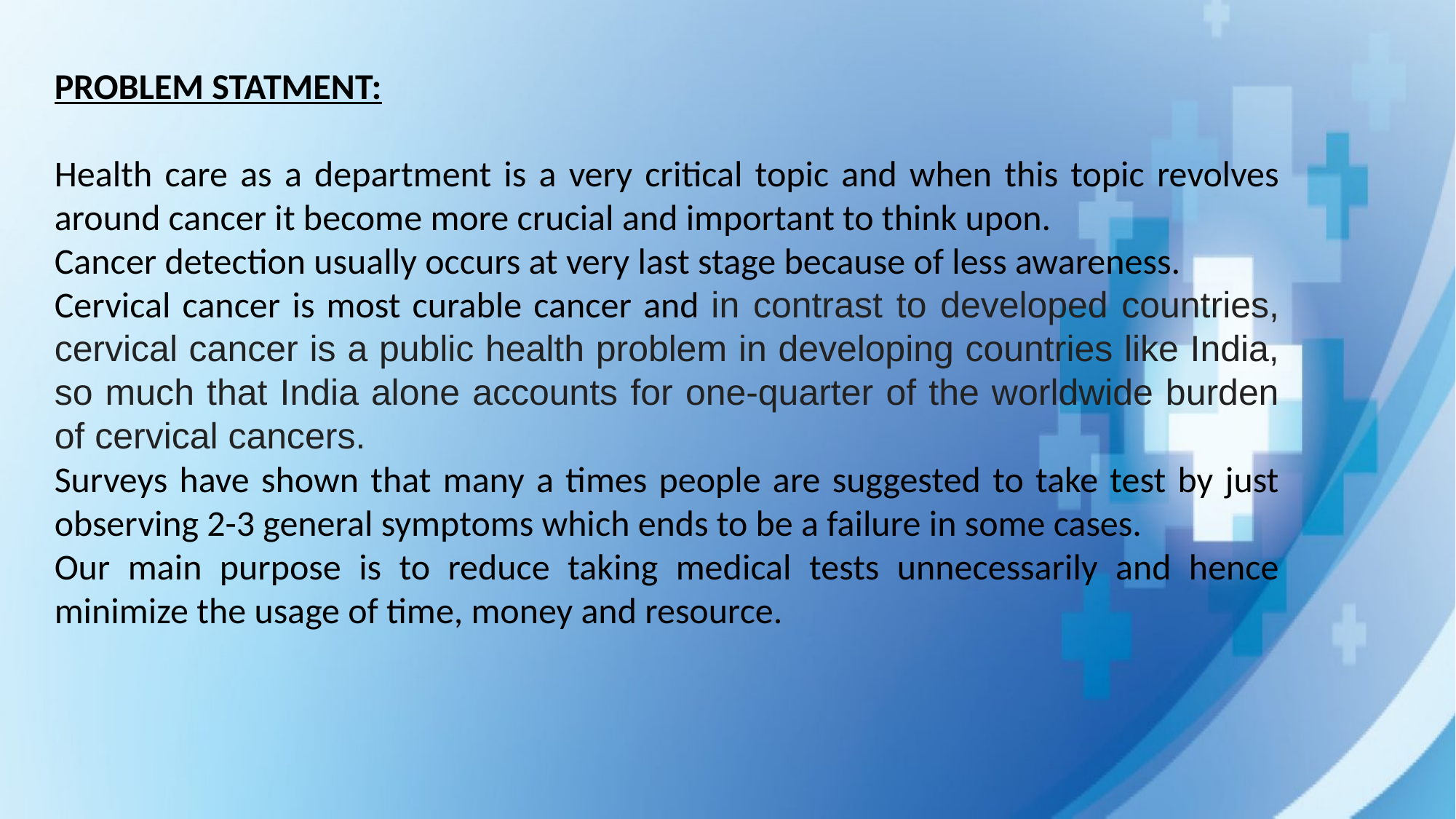

PROBLEM STATMENT:

Health care as a department is a very critical topic and when this topic revolves around cancer it become more crucial and important to think upon.
Cancer detection usually occurs at very last stage because of less awareness.
Cervical cancer is most curable cancer and in contrast to developed countries, cervical cancer is a public health problem in developing countries like India, so much that India alone accounts for one-quarter of the worldwide burden of cervical cancers.
Surveys have shown that many a times people are suggested to take test by just observing 2-3 general symptoms which ends to be a failure in some cases.
Our main purpose is to reduce taking medical tests unnecessarily and hence minimize the usage of time, money and resource.